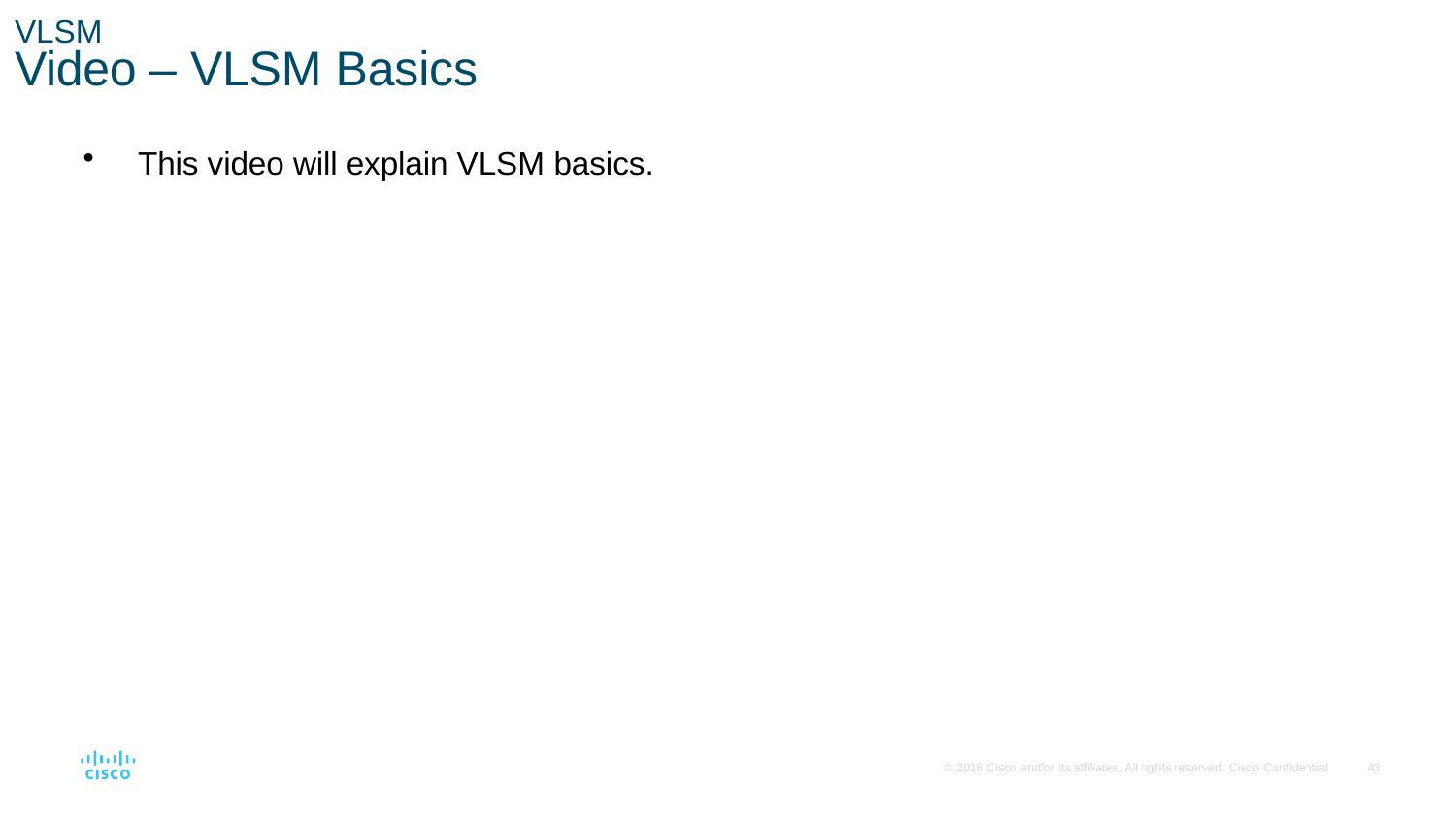

VLSM
# Video – VLSM Basics
This video will explain VLSM basics.
© 2016 Cisco and/or its affiliates. All rights reserved. Cisco Confidential
43